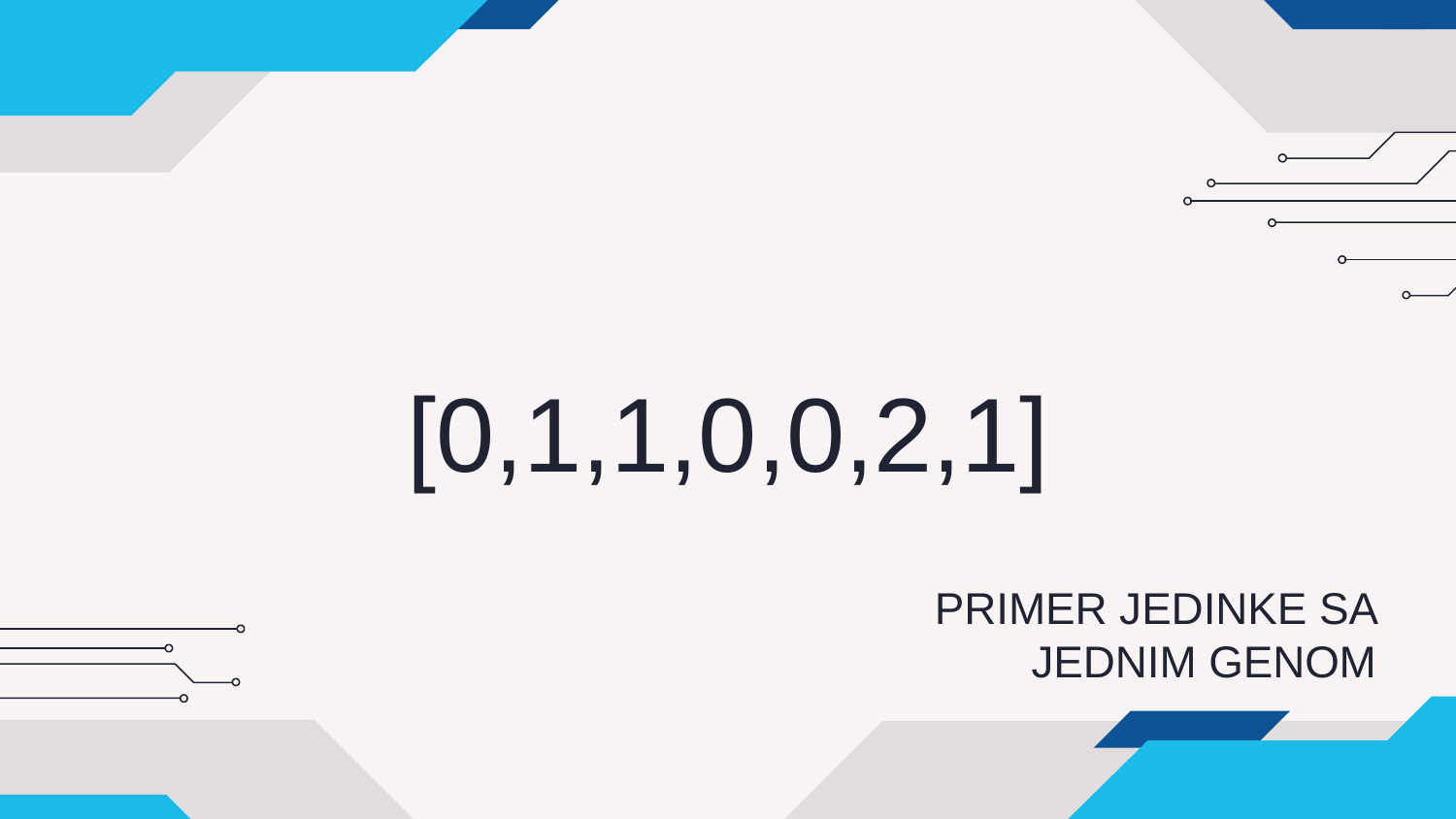

# [0,1,1,0,0,2,1]
PRIMER JEDINKE SA JEDNIM GENOM